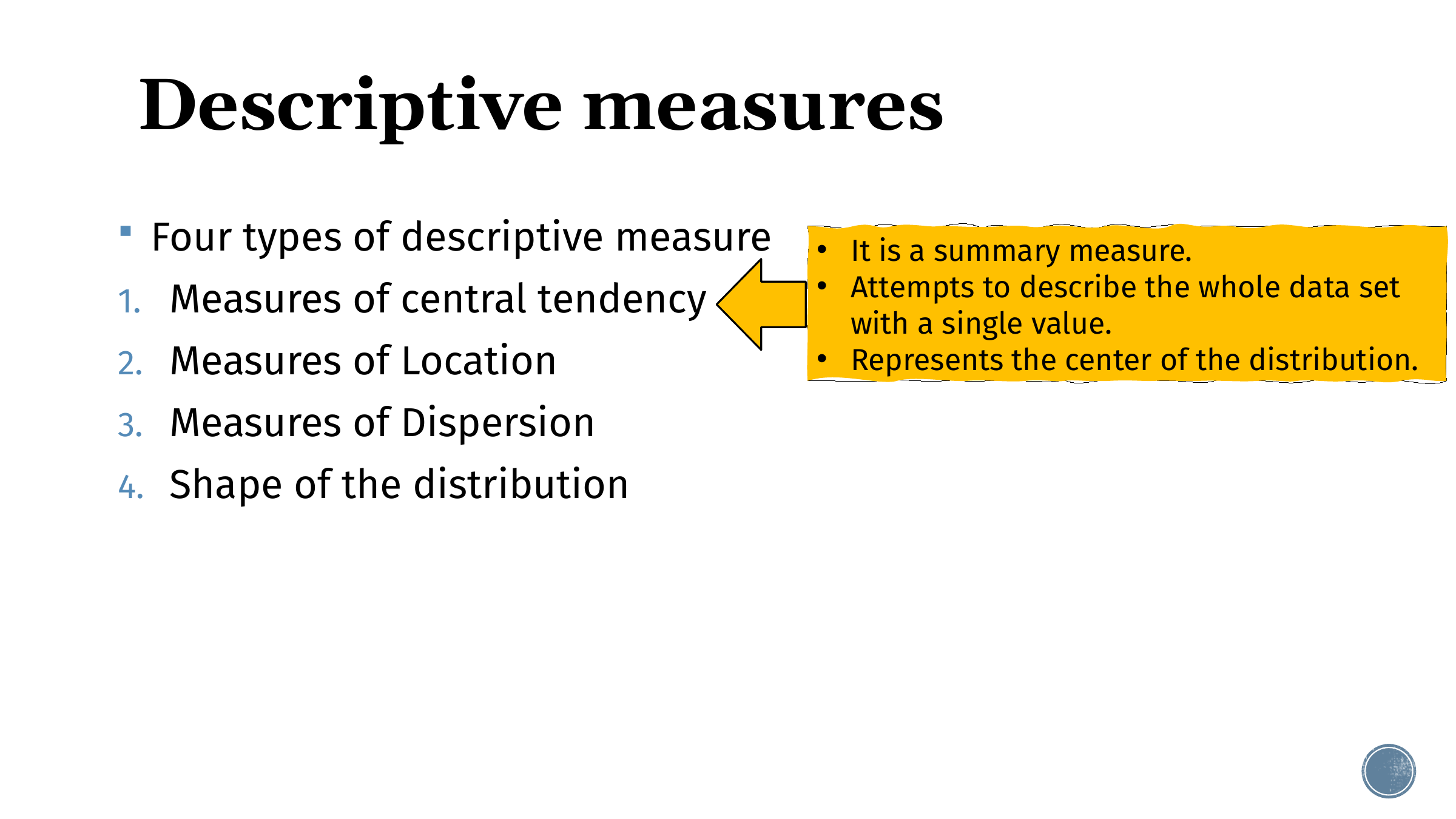

# Descriptive measures
 Four types of descriptive measure
Measures of central tendency
Measures of Location
Measures of Dispersion
Shape of the distribution

It is a summary measure.
Attempts to describe the whole data set with a single value.
Represents the center of the distribution.